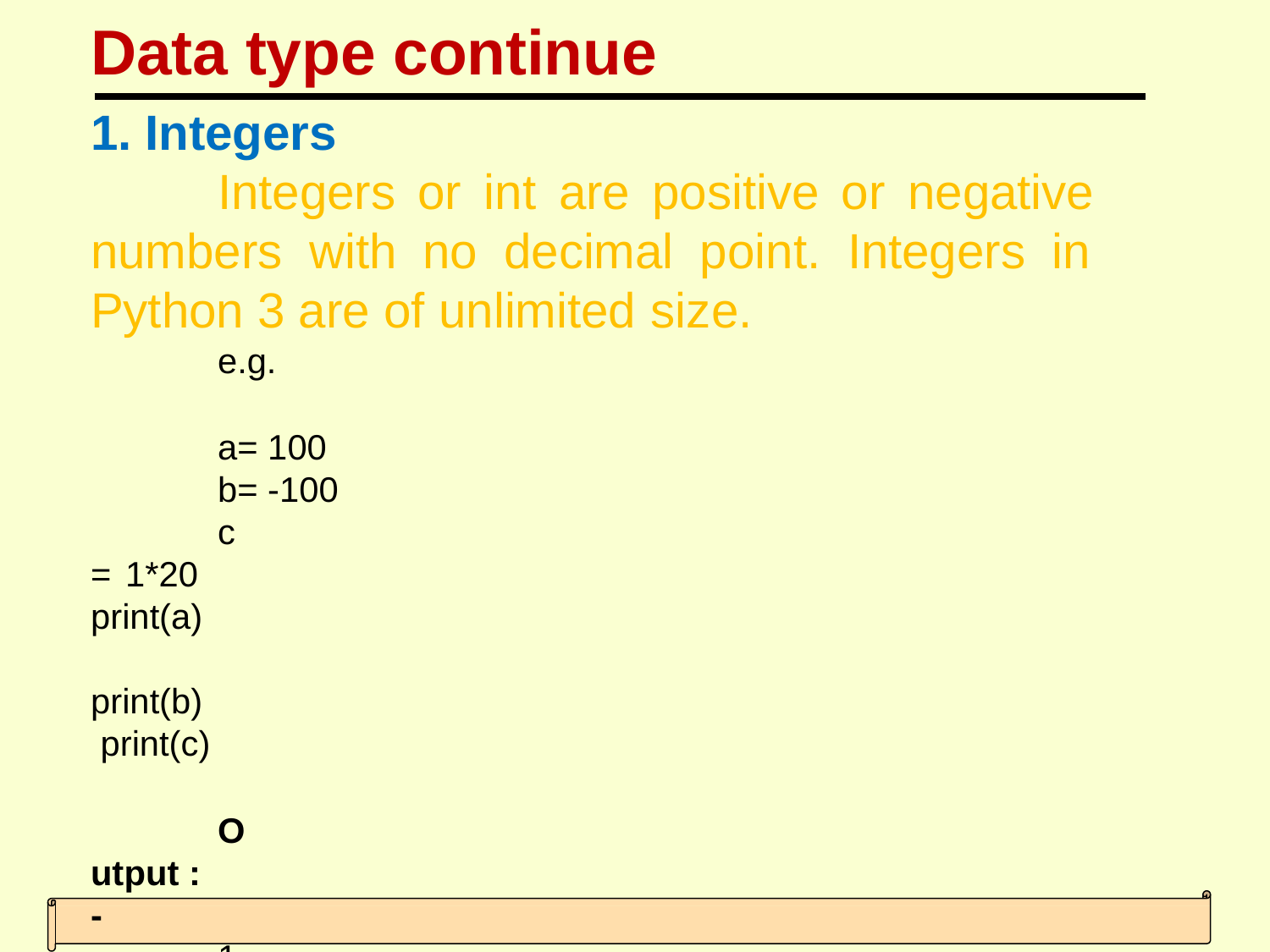

# Data type continue

1. Integers
Integers or int are positive or negative  numbers with no decimal point. Integers in  Python 3 are of unlimited size.
e.g.

a= 100
b= -100
c= 1*20  print(a)  print(b)  print(c)

Output :-
100
-100
200